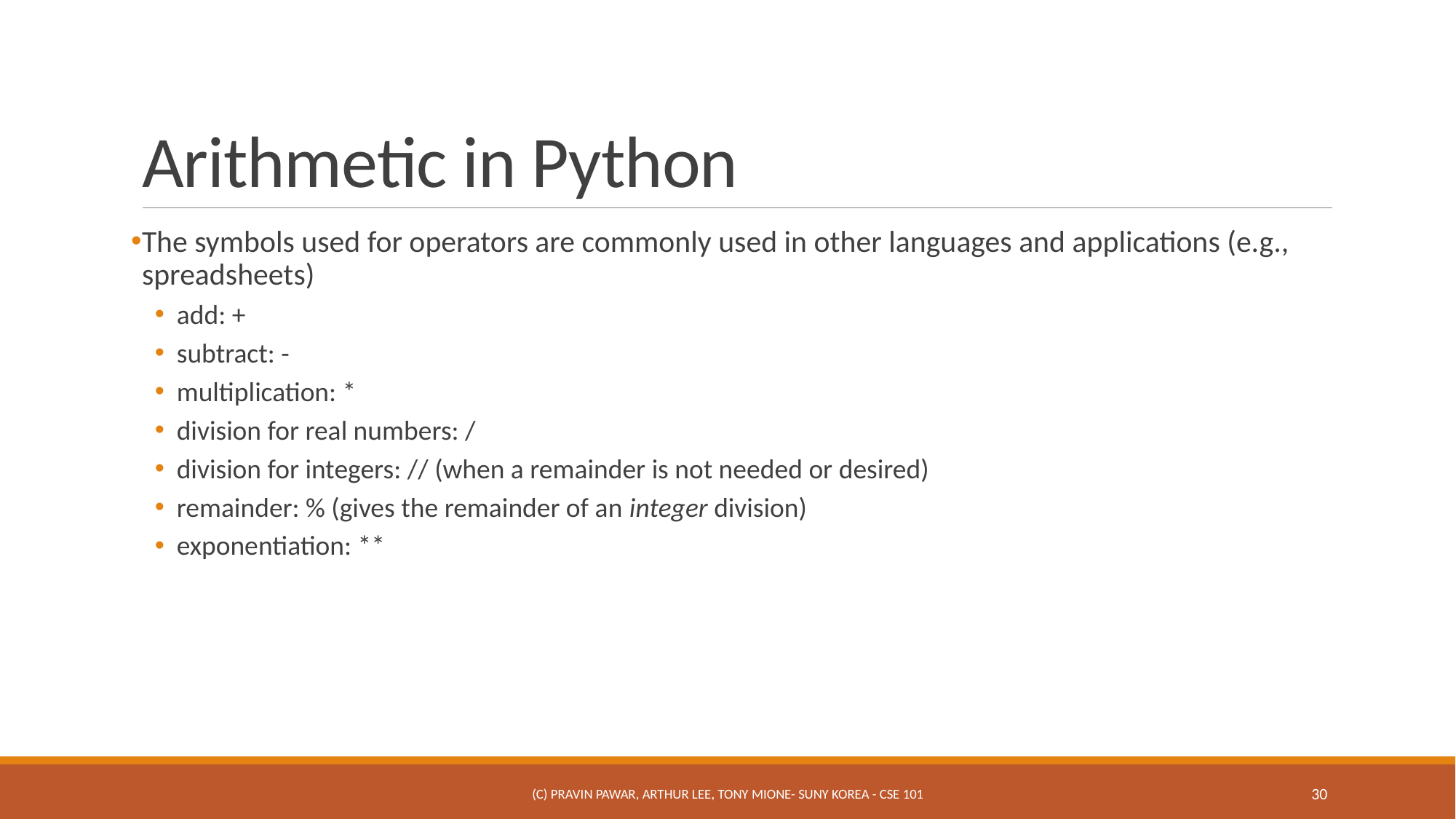

# Arithmetic in Python
The symbols used for operators are commonly used in other languages and applications (e.g., spreadsheets)
add: +
subtract: -
multiplication: *
division for real numbers: /
division for integers: // (when a remainder is not needed or desired)
remainder: % (gives the remainder of an integer division)
exponentiation: **

(c) Pravin Pawar, Arthur Lee, Tony Mione- SUNY Korea - CSE 101
30